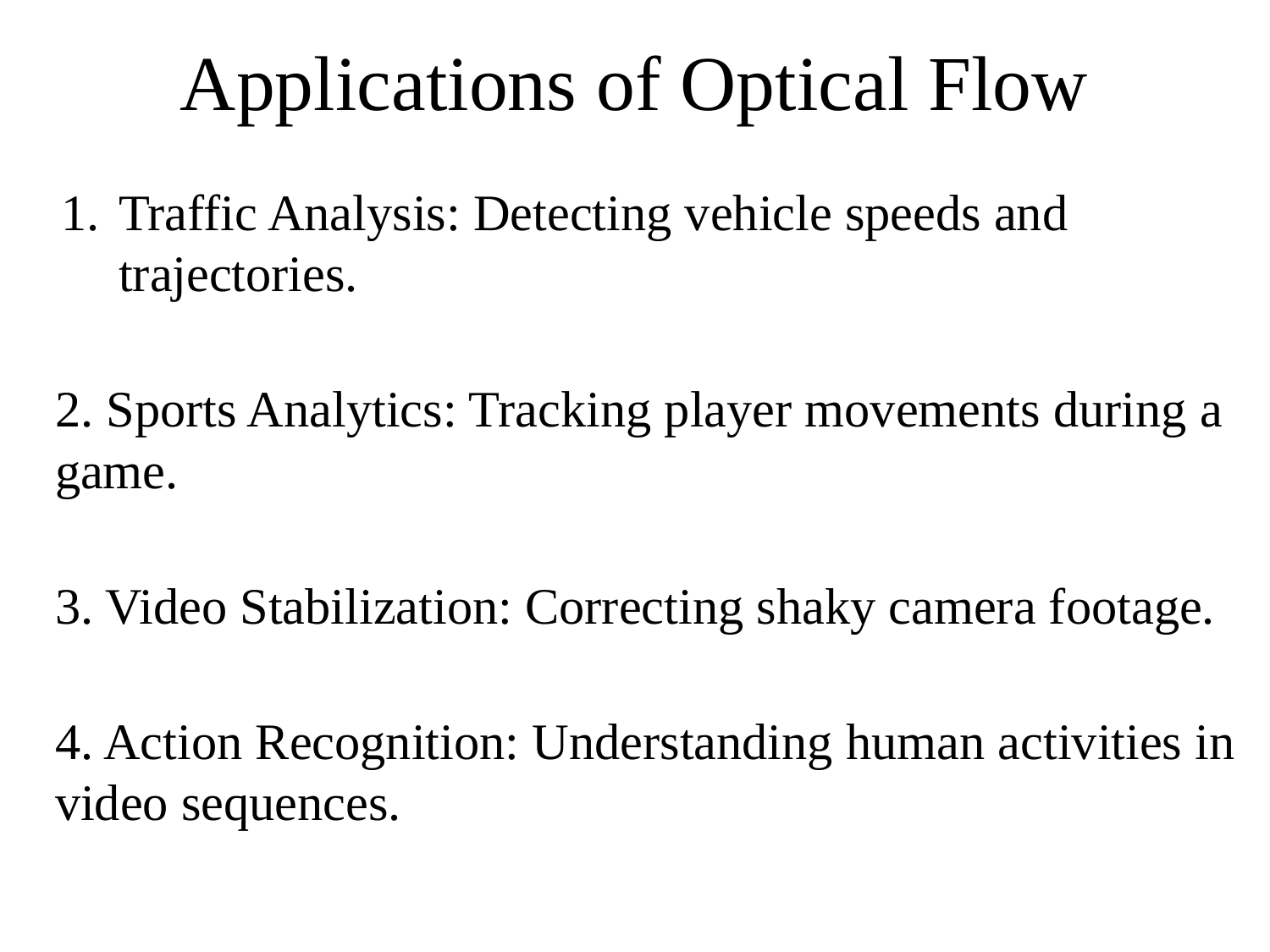

# Applications of Optical Flow
Traffic Analysis: Detecting vehicle speeds and trajectories.

2. Sports Analytics: Tracking player movements during a game.

3. Video Stabilization: Correcting shaky camera footage.

4. Action Recognition: Understanding human activities in video sequences.